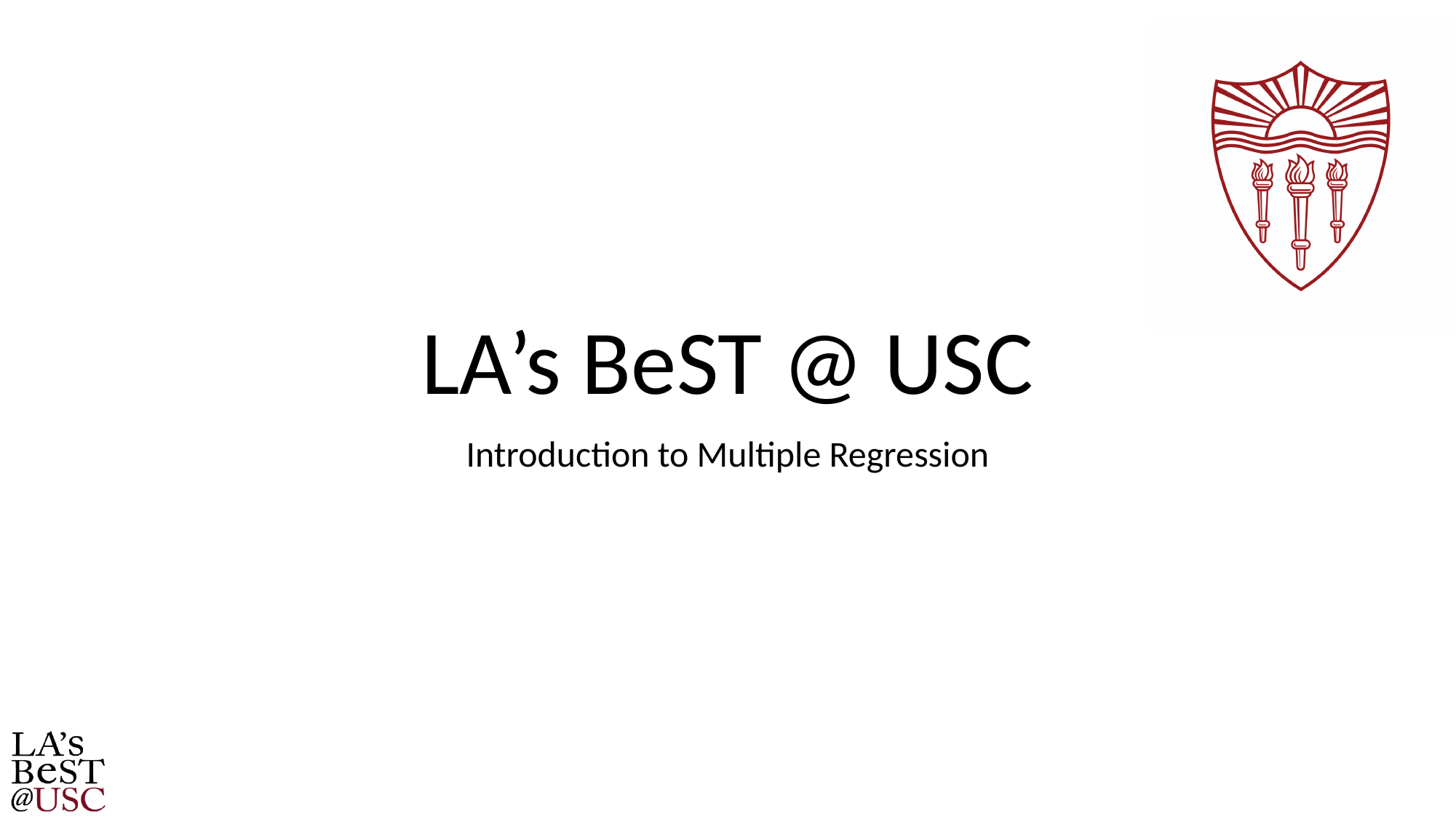

# LA’s BeST @ USC
Introduction to Multiple Regression